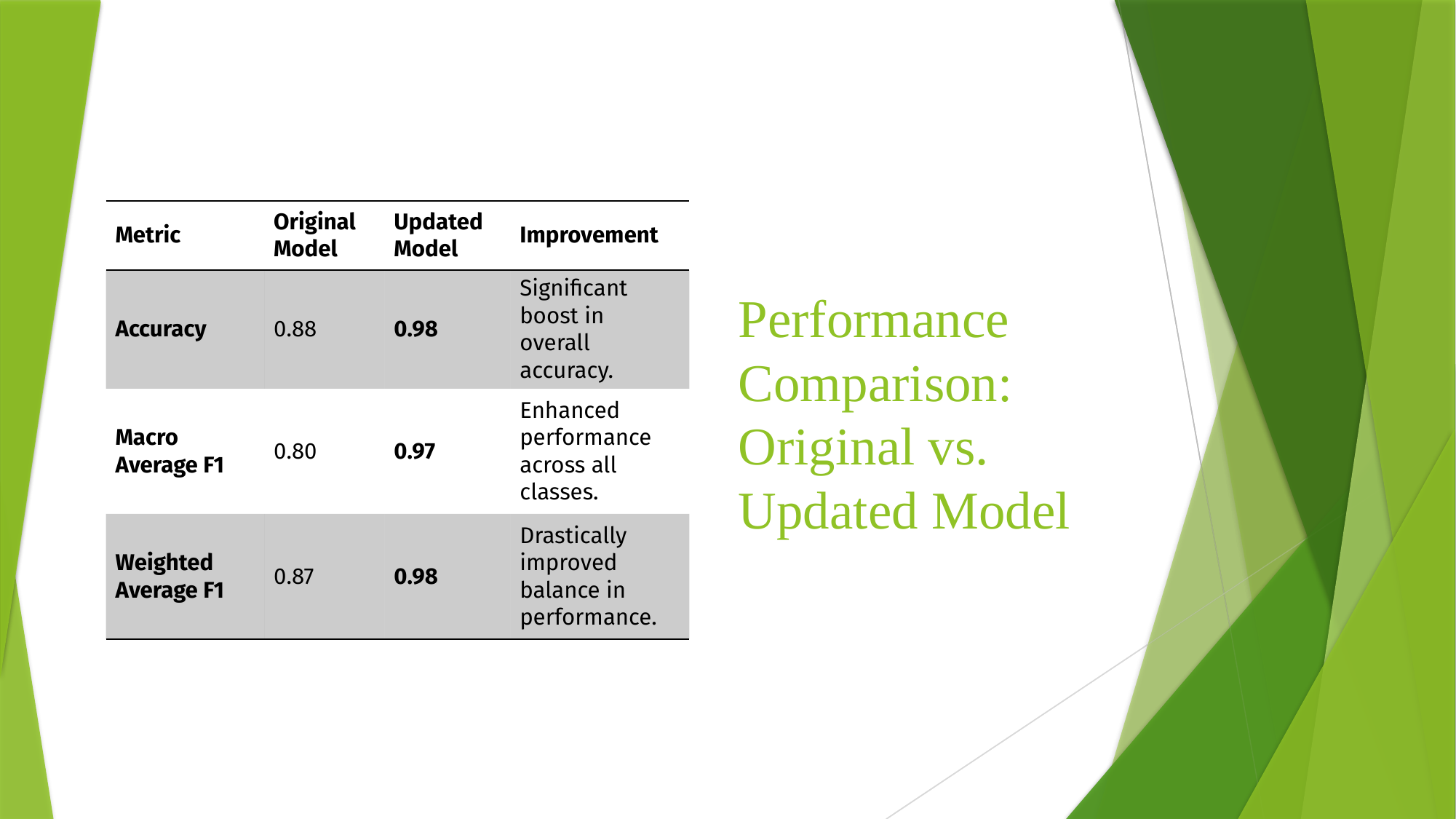

# Performance Comparison: Original vs. Updated Model
| Metric | Original Model | Updated Model | Improvement |
| --- | --- | --- | --- |
| Accuracy | 0.88 | 0.98 | Significant boost in overall accuracy. |
| Macro Average F1 | 0.80 | 0.97 | Enhanced performance across all classes. |
| Weighted Average F1 | 0.87 | 0.98 | Drastically improved balance in performance. |